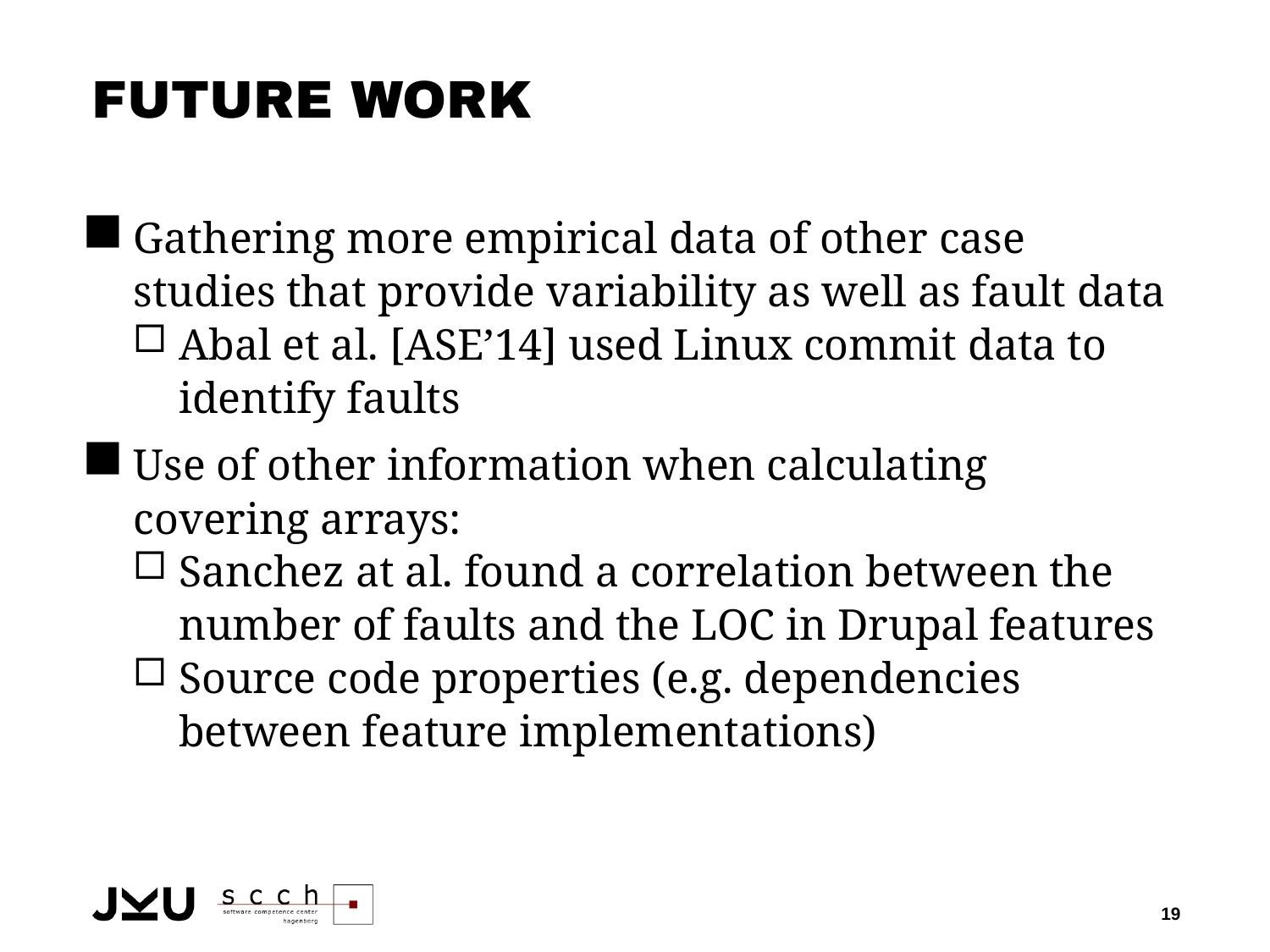

# Future work
Gathering more empirical data of other case studies that provide variability as well as fault data
Abal et al. [ASE’14] used Linux commit data to identify faults
Use of other information when calculating covering arrays:
Sanchez at al. found a correlation between the number of faults and the LOC in Drupal features
Source code properties (e.g. dependencies between feature implementations)

19